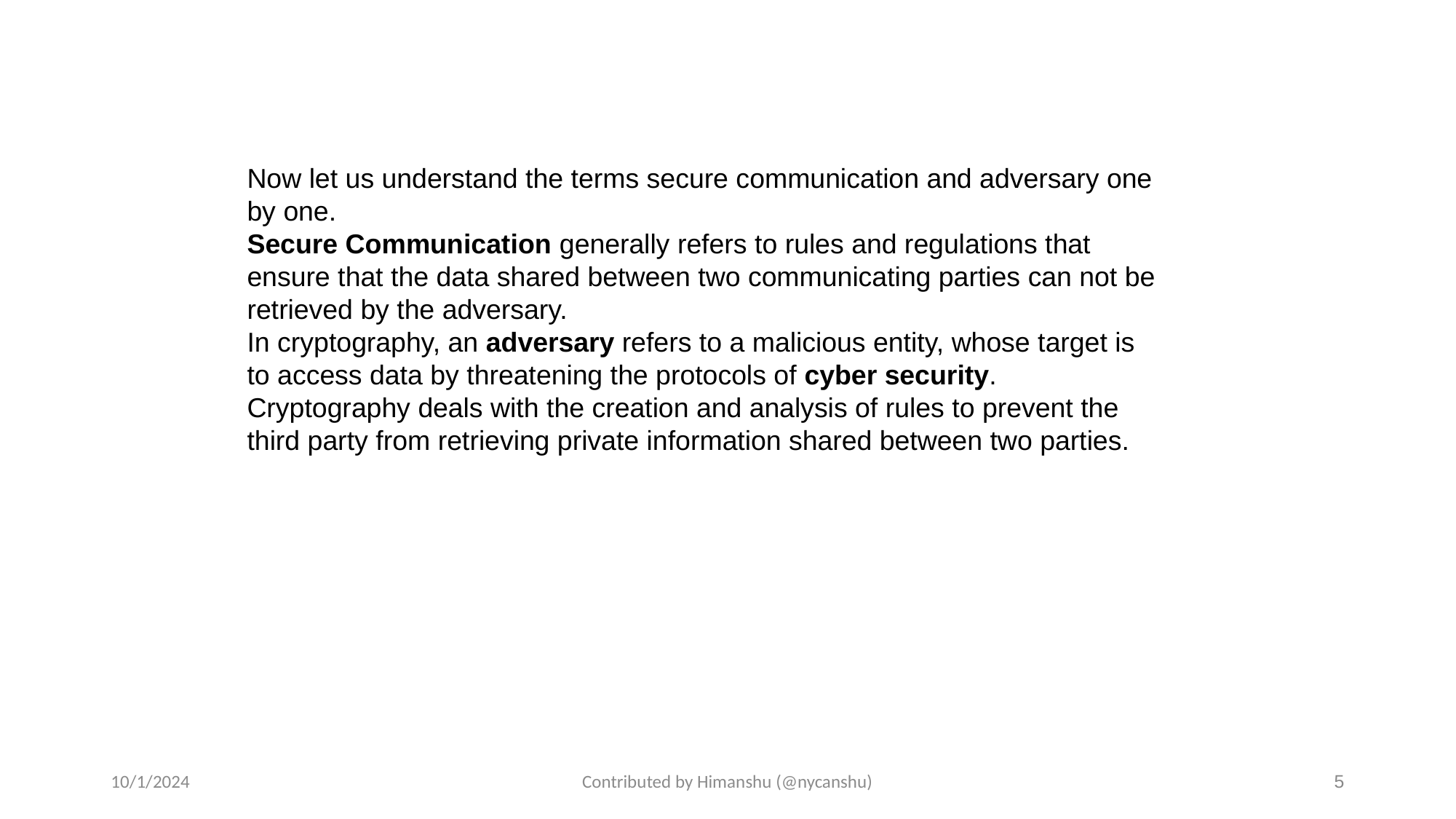

Now let us understand the terms secure communication and adversary one by one.
Secure Communication generally refers to rules and regulations that ensure that the data shared between two communicating parties can not be retrieved by the adversary.
In cryptography, an adversary refers to a malicious entity, whose target is to access data by threatening the protocols of cyber security.
Cryptography deals with the creation and analysis of rules to prevent the third party from retrieving private information shared between two parties.
10/1/2024
Contributed by Himanshu (@nycanshu)
5